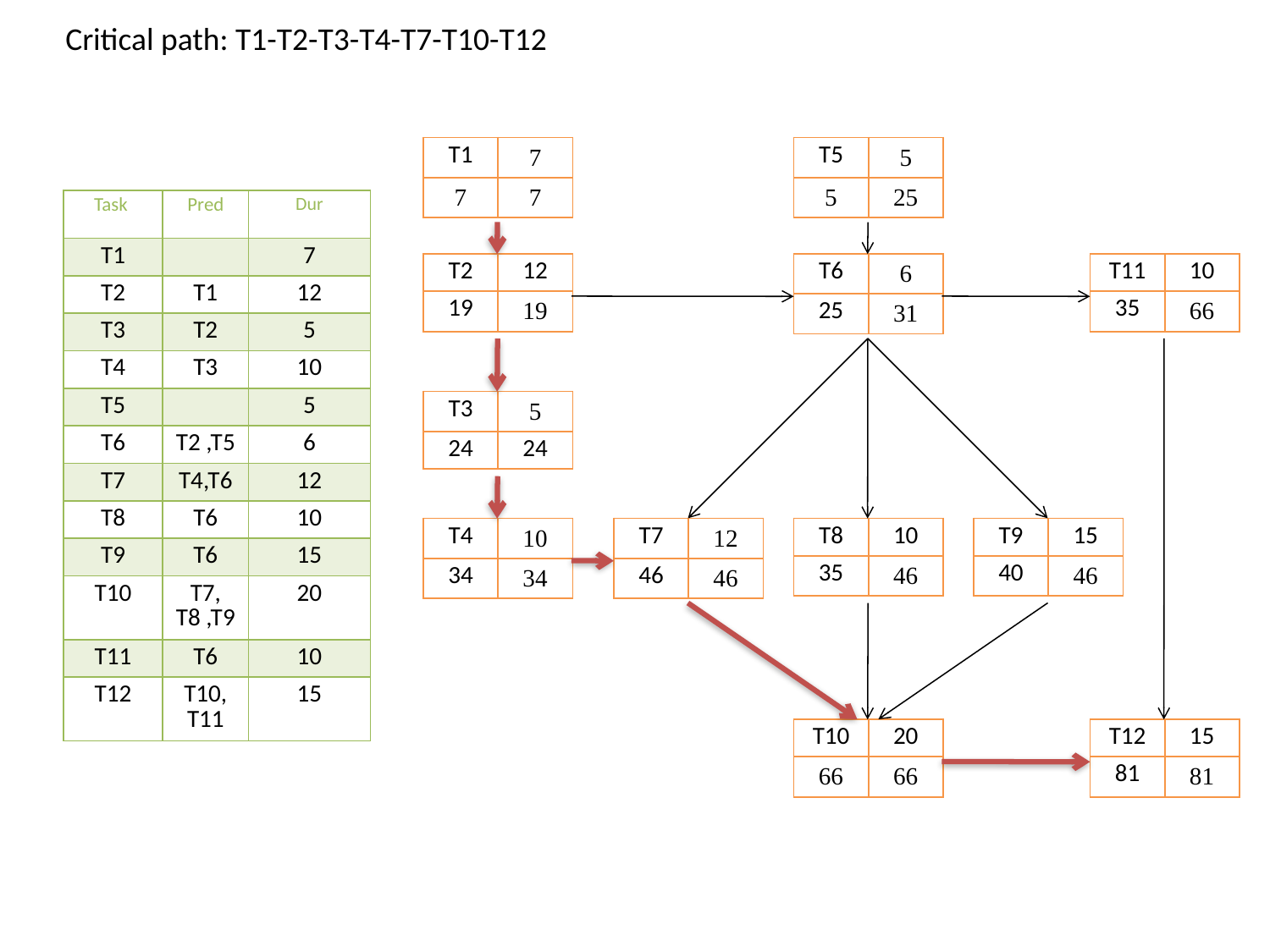

Critical path: T1-T2-T3-T4-T7-T10-T12
| T1 | 7 |
| --- | --- |
| 7 | 7 |
| T5 | 5 |
| --- | --- |
| 5 | 25 |
| Task | Pred | Dur |
| --- | --- | --- |
| T1 |  | 7 |
| T2 | T1 | 12 |
| T3 | T2 | 5 |
| T4 | T3 | 10 |
| T5 |  | 5 |
| T6 | T2 ,T5 | 6 |
| T7 | T4,T6 | 12 |
| T8 | T6 | 10 |
| T9 | T6 | 15 |
| T10 | T7, T8 ,T9 | 20 |
| T11 | T6 | 10 |
| T12 | T10, T11 | 15 |
| T2 | 12 |
| --- | --- |
| 19 | 19 |
| T6 | 6 |
| --- | --- |
| 25 | 31 |
| T11 | 10 |
| --- | --- |
| 35 | 66 |
| T3 | 5 |
| --- | --- |
| 24 | 24 |
| T4 | 10 |
| --- | --- |
| 34 | 34 |
| T7 | 12 |
| --- | --- |
| 46 | 46 |
| T8 | 10 |
| --- | --- |
| 35 | 46 |
| T9 | 15 |
| --- | --- |
| 40 | 46 |
| T10 | 20 |
| --- | --- |
| 66 | 66 |
| T12 | 15 |
| --- | --- |
| 81 | 81 |